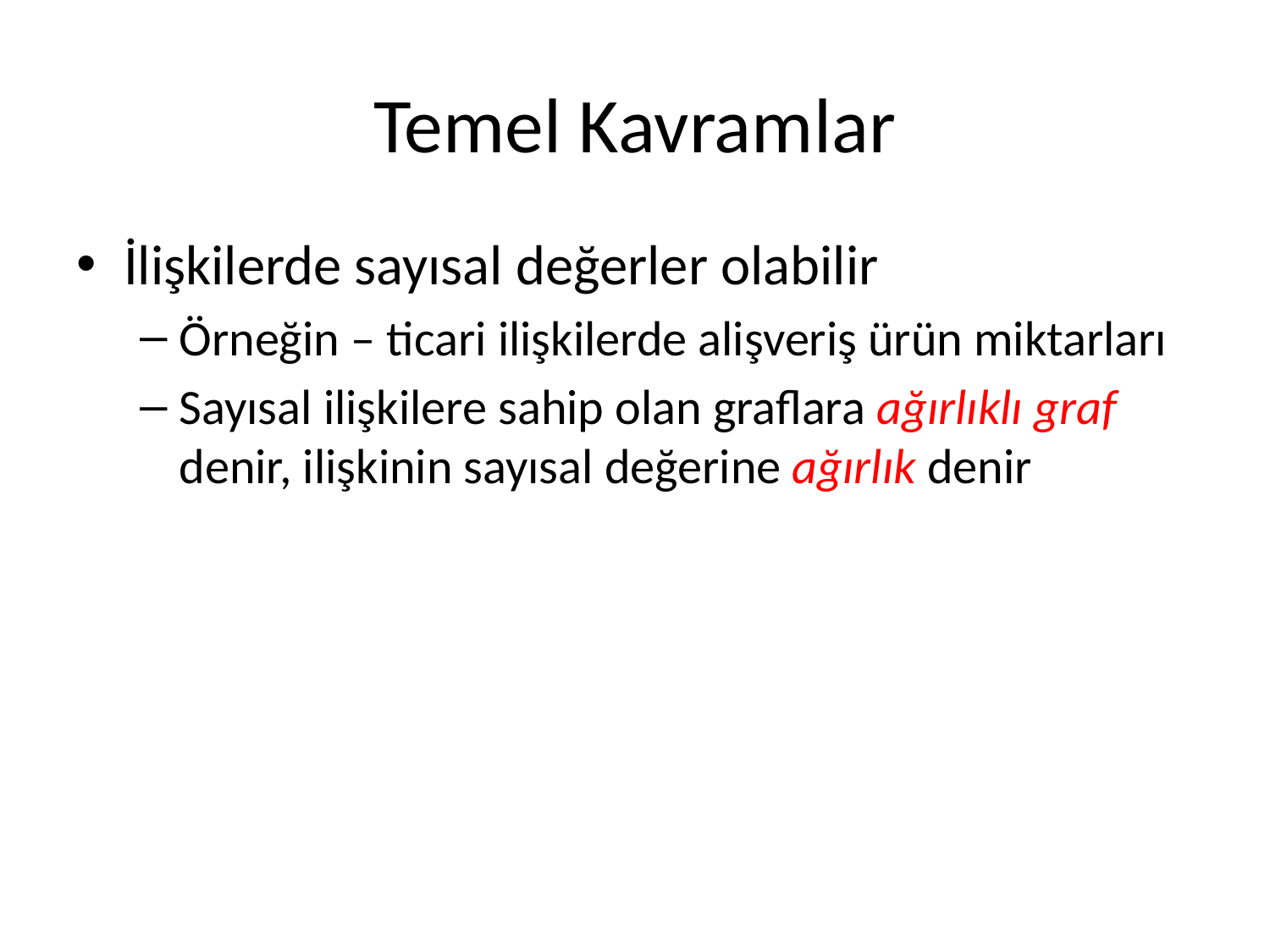

# Temel Kavramlar
İlişkilerde sayısal değerler olabilir
Örneğin – ticari ilişkilerde alişveriş ürün miktarları
Sayısal ilişkilere sahip olan graflara ağırlıklı graf denir, ilişkinin sayısal değerine ağırlık denir